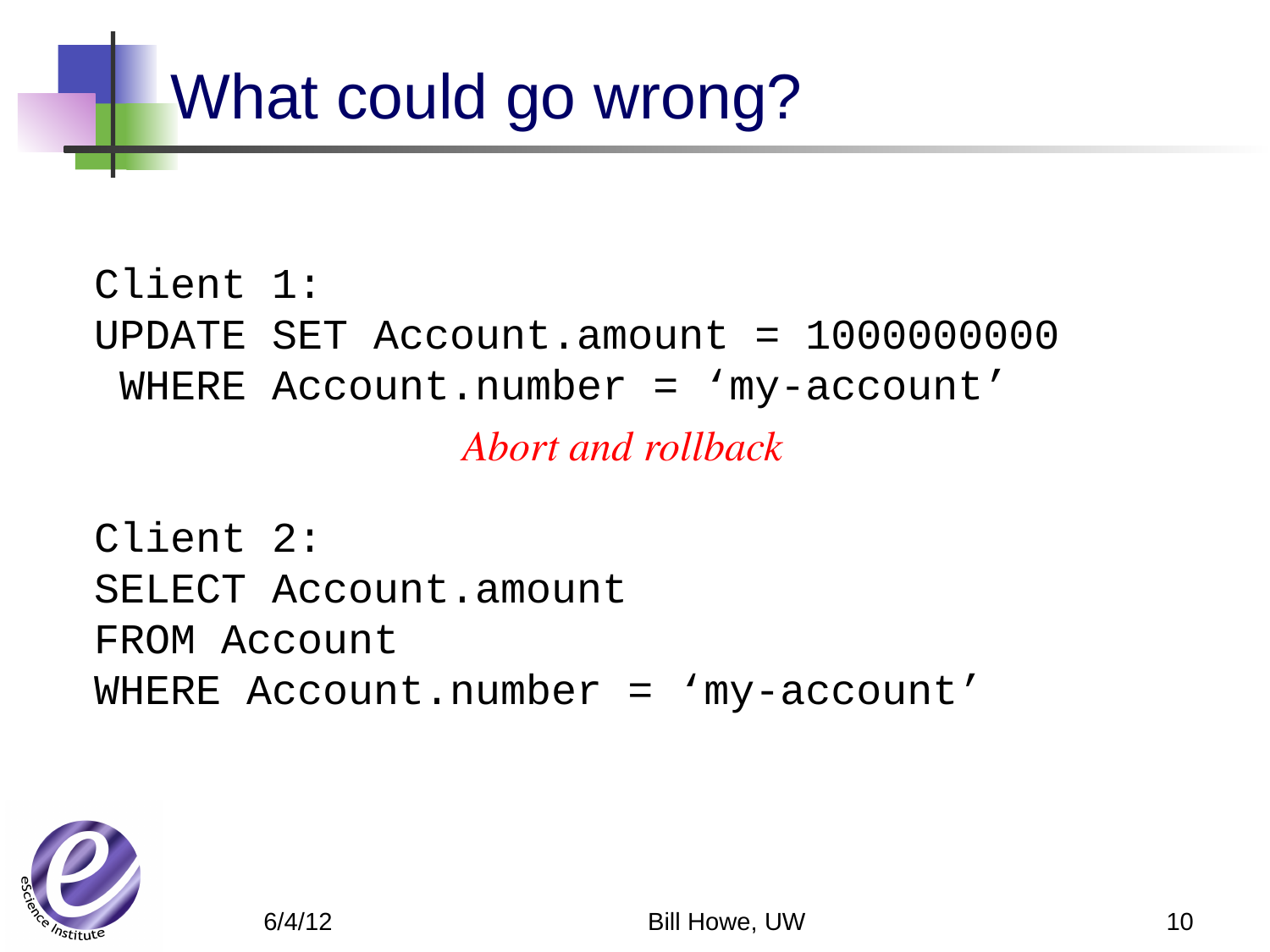

# What could go wrong?
Client 1:
UPDATE SET Account.amount = 1000000000
 WHERE Account.number = ‘my-account’

Client 2:
SELECT Account.amount
FROM Account
WHERE Account.number = ‘my-account’
Abort and rollback
Bill Howe, UW
10
6/4/12